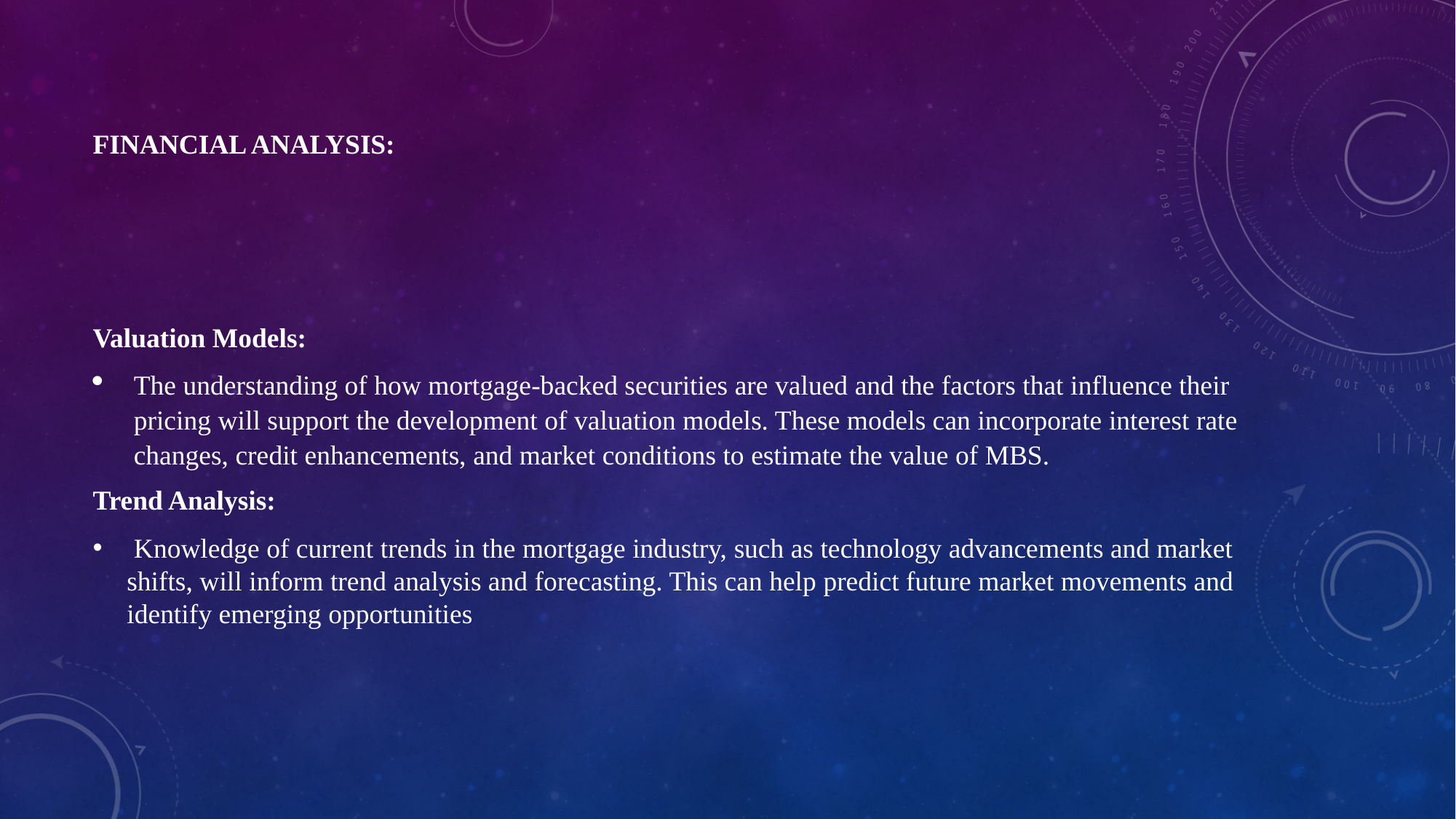

# Financial Analysis:
Valuation Models:
The understanding of how mortgage-backed securities are valued and the factors that influence their pricing will support the development of valuation models. These models can incorporate interest rate changes, credit enhancements, and market conditions to estimate the value of MBS.
Trend Analysis:
 Knowledge of current trends in the mortgage industry, such as technology advancements and market shifts, will inform trend analysis and forecasting. This can help predict future market movements and identify emerging opportunities